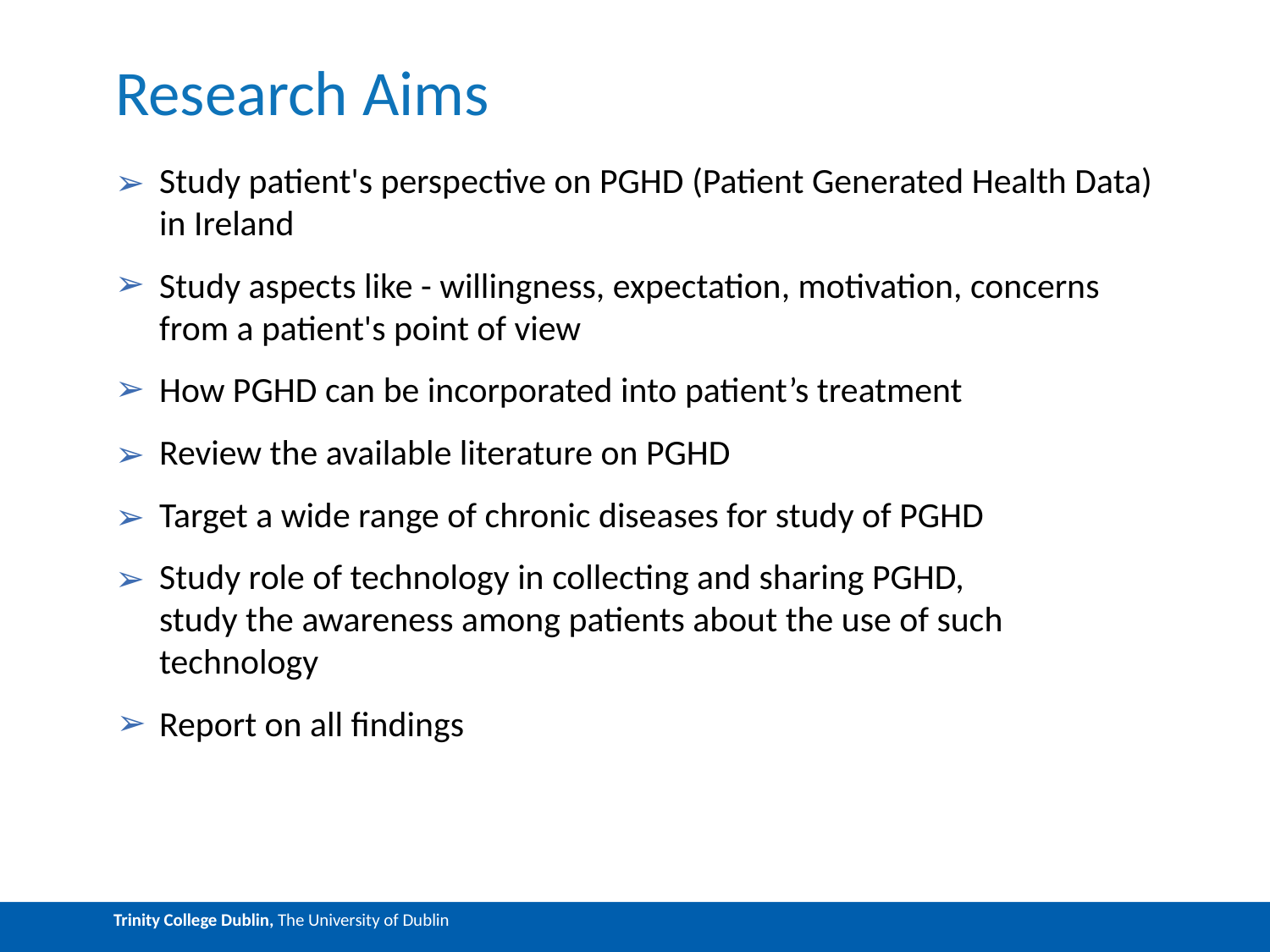

# Research Aims
Study patient's perspective on PGHD (Patient Generated Health Data) in Ireland
Study aspects like - willingness, expectation, motivation, concerns from a patient's point of view
How PGHD can be incorporated into patient’s treatment
Review the available literature on PGHD
Target a wide range of chronic diseases for study of PGHD
Study role of technology in collecting and sharing PGHD,
study the awareness among patients about the use of such technology
Report on all findings

* Source: https://www.irishtimes.com/business/personal-finance/have-the-irish-given-up-on-owning-their-own-homes-1.3005440
**Source: http://hea.ie/assets/uploads/2018/01/03627-HEA-FactsFigs-1617-Proof12-Poster-005.pdf
*** TCD website